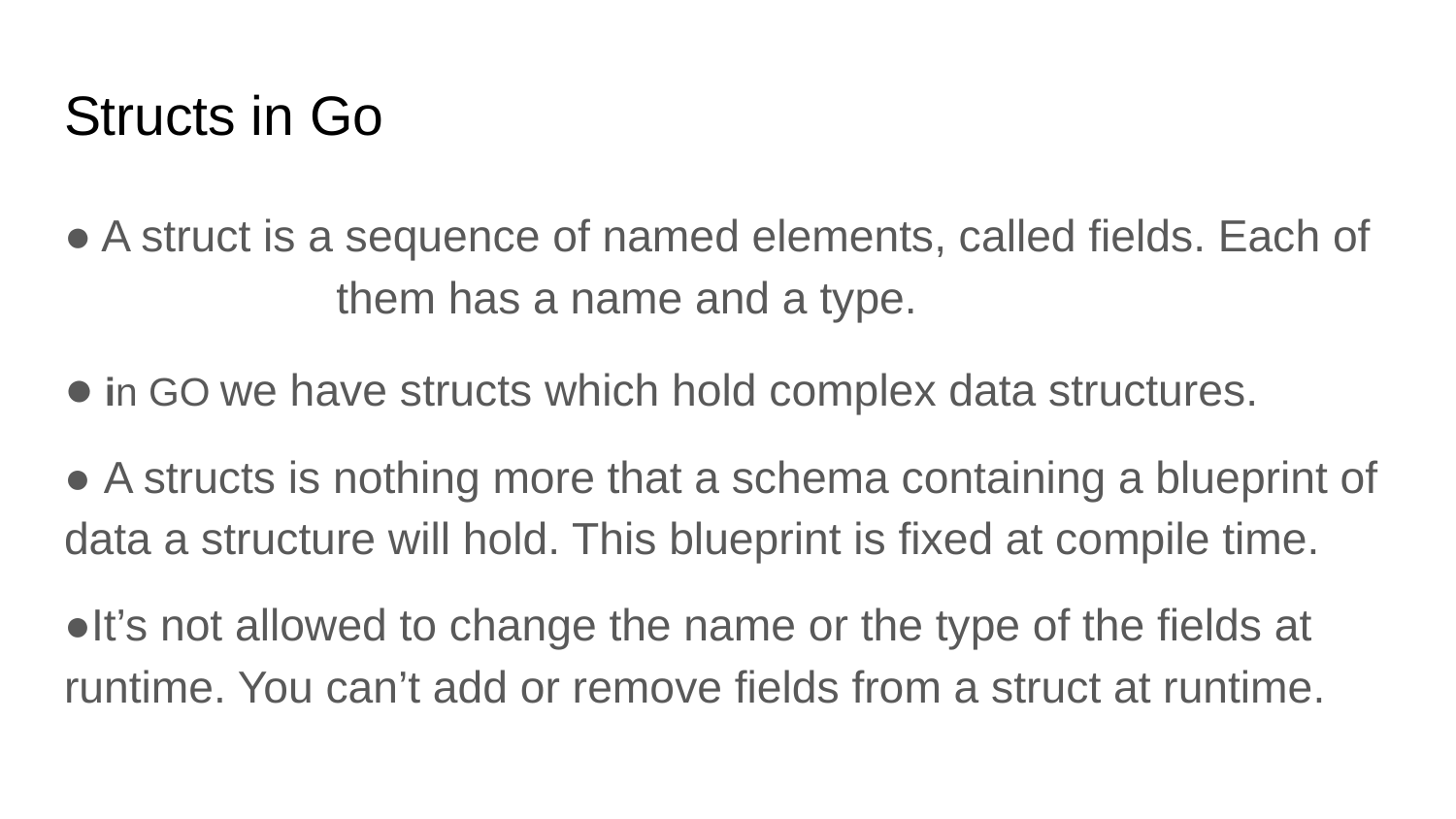

# Structs in Go
● A struct is a sequence of named elements, called fields. Each of                        them has a name and a type.
● in GO we have structs which hold complex data structures.
● A structs is nothing more that a schema containing a blueprint of data a structure will hold. This blueprint is fixed at compile time.
●It’s not allowed to change the name or the type of the fields at runtime. You can’t add or remove fields from a struct at runtime.